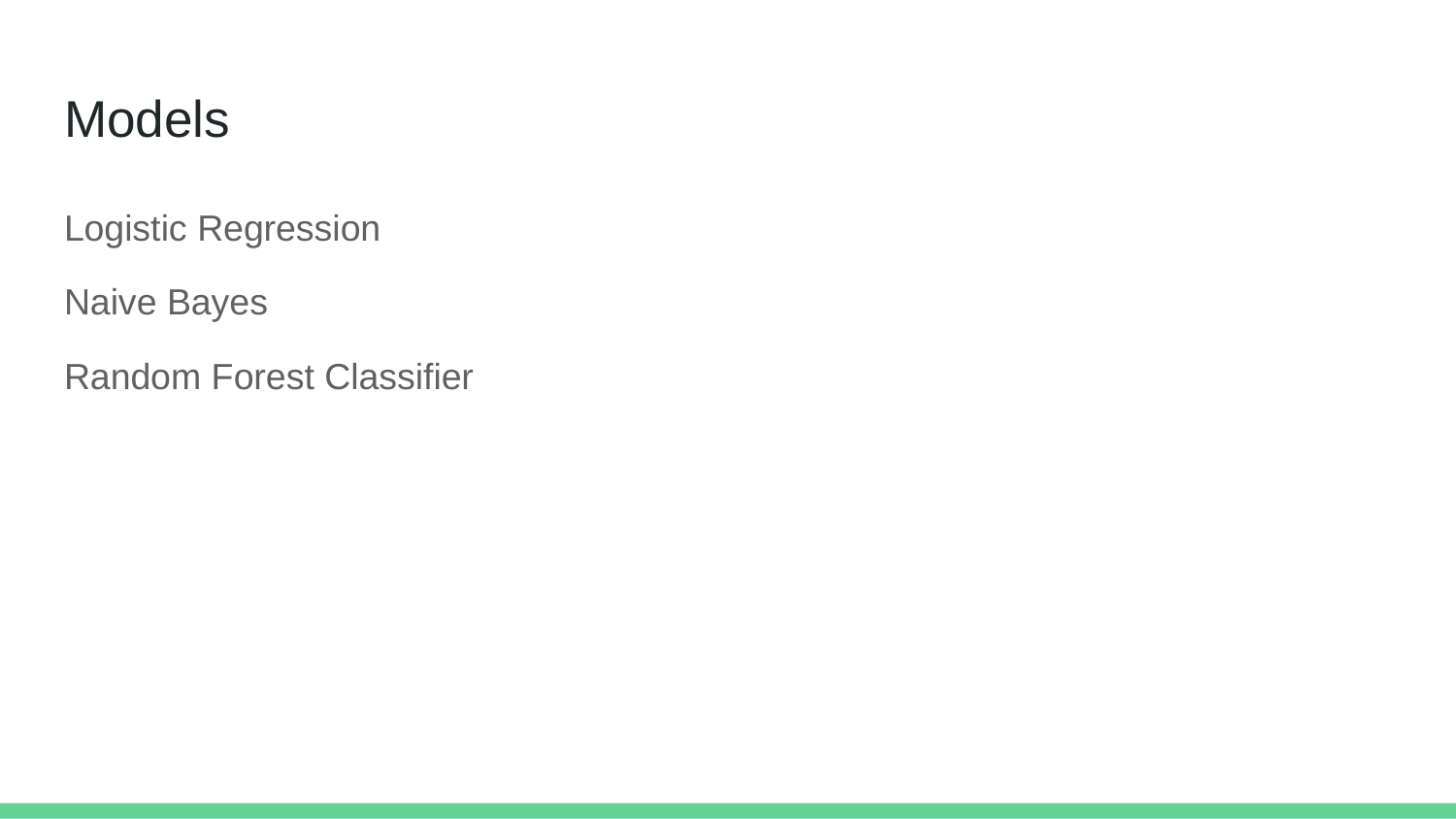

# Models
Logistic Regression
Naive Bayes
Random Forest Classifier